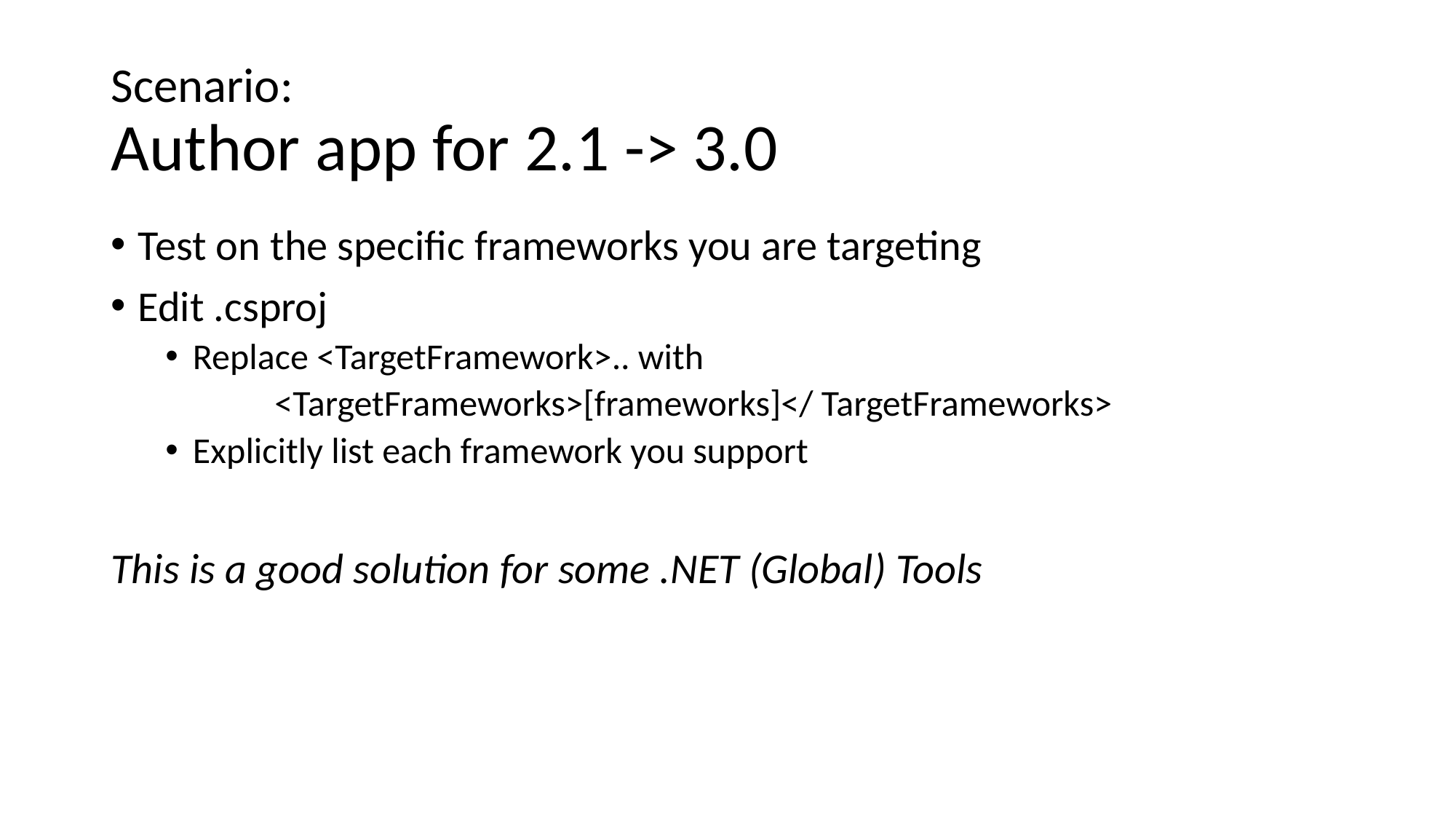

# Scenario: Author app for 2.1 -> 3.0
Test on the specific frameworks you are targeting
Edit .csproj
Replace <TargetFramework>.. with
	<TargetFrameworks>[frameworks]</ TargetFrameworks>
Explicitly list each framework you support

This is a good solution for some .NET (Global) Tools